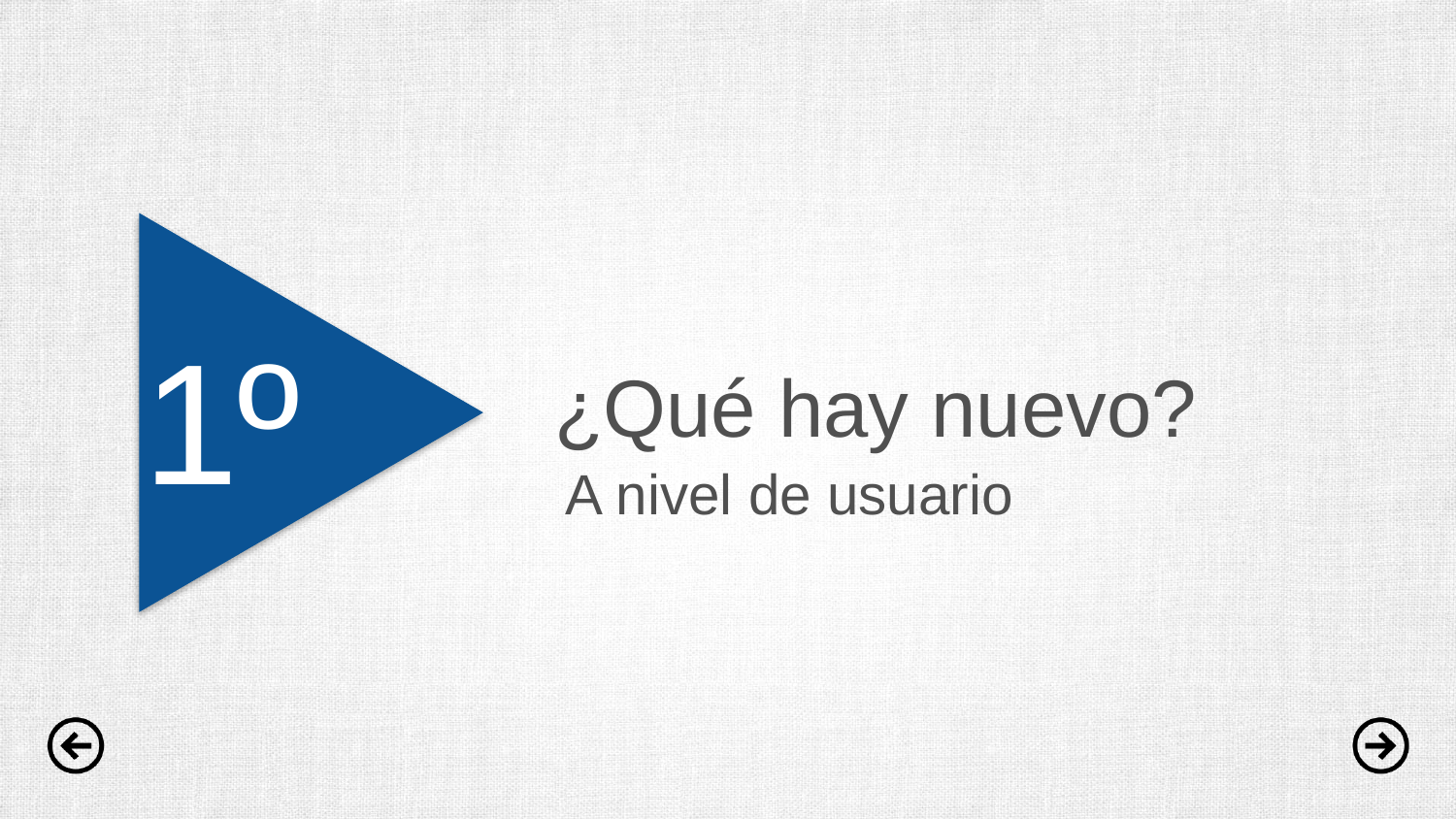

1º
¿Qué hay nuevo?
A nivel de usuario